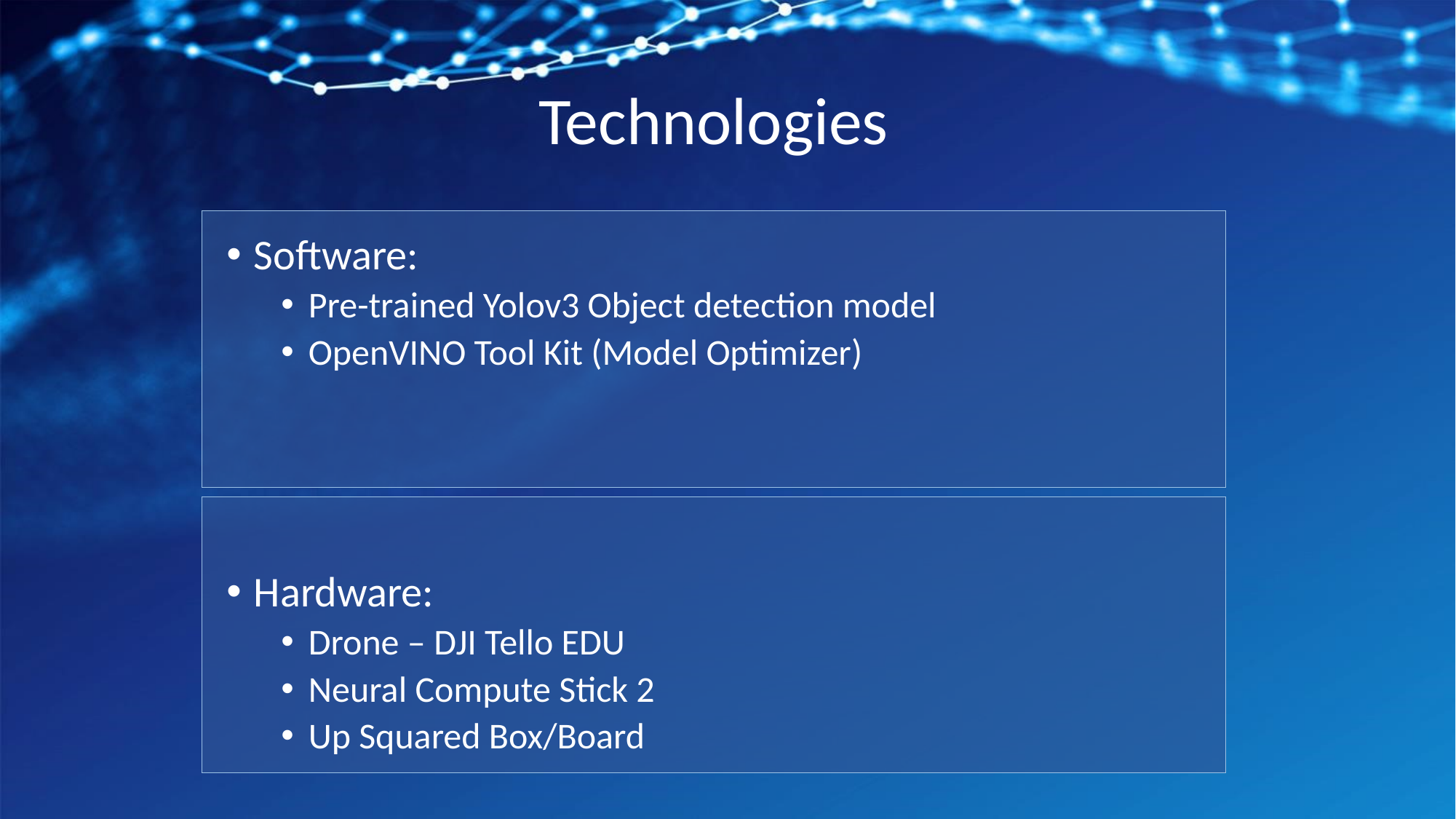

# Technologies

Software:
Pre-trained Yolov3 Object detection model
OpenVINO Tool Kit (Model Optimizer)

Hardware:
Drone – DJI Tello EDU
Neural Compute Stick 2
Up Squared Box/Board